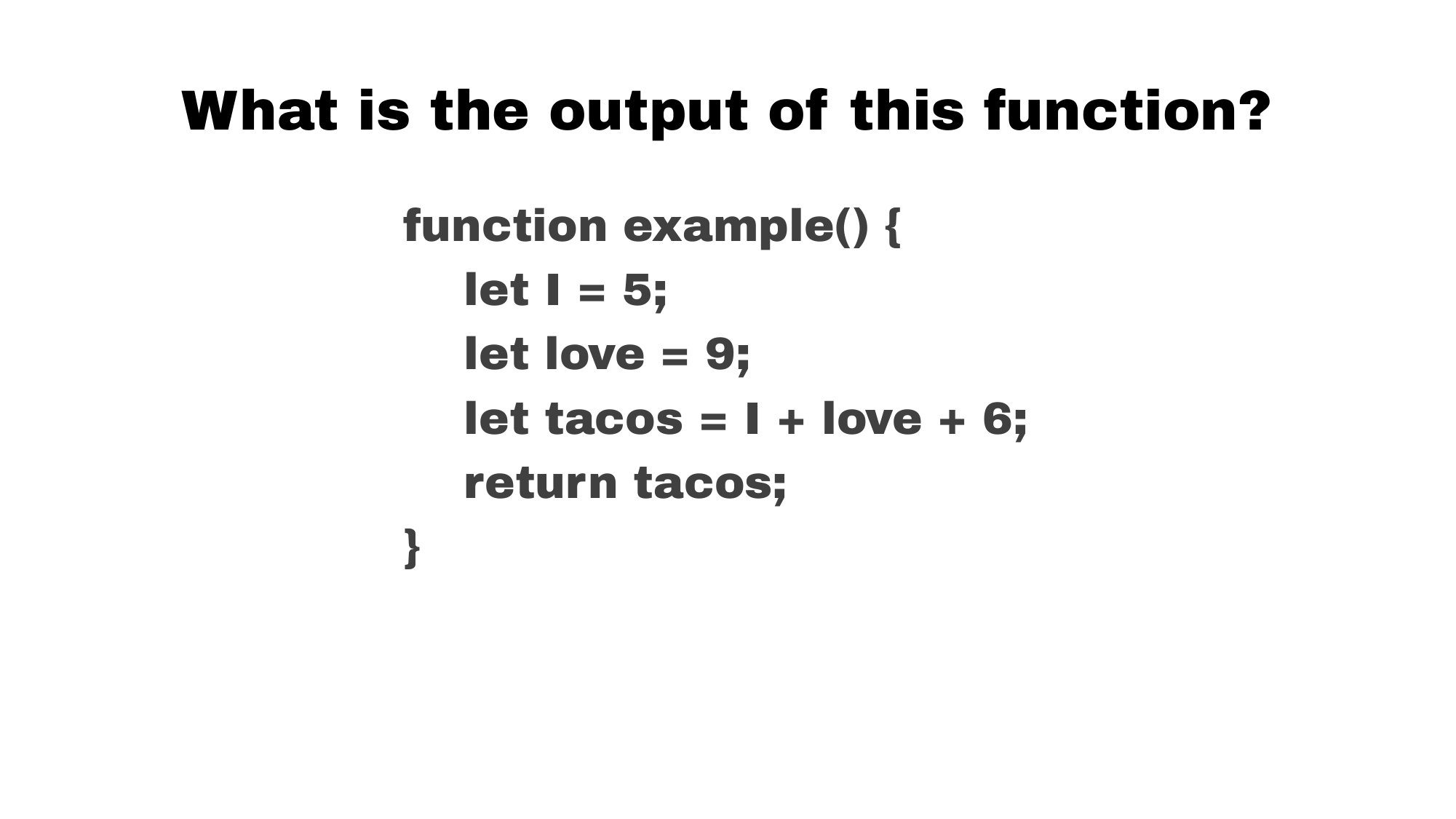

# What is the output of this function?
function example() {
    let I = 5;
    let love = 9;
    let tacos = I + love + 6;
    return tacos;
}